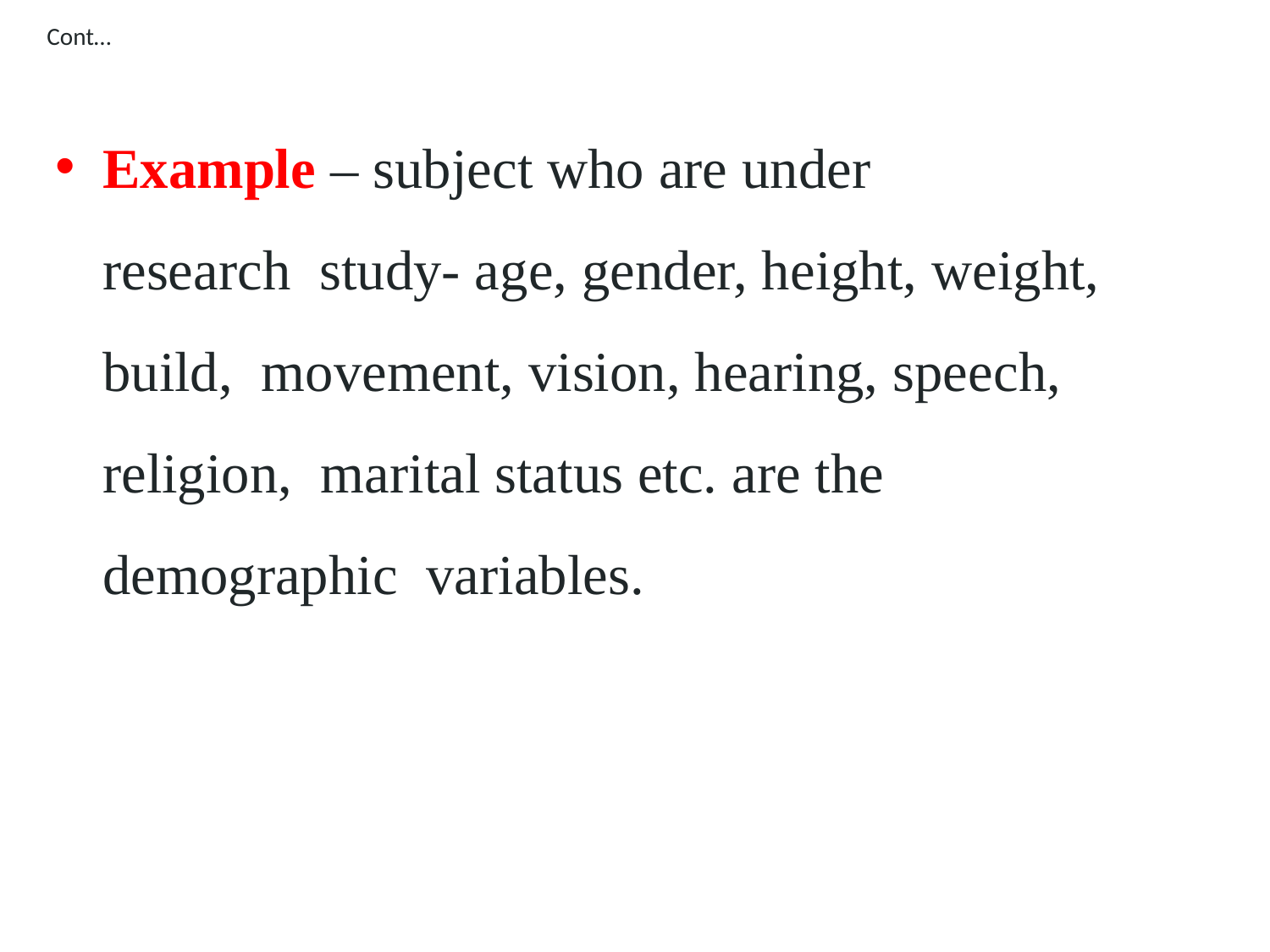

Cont…
Example – subject who are under	research  study- age, gender, height, weight, build,  movement, vision, hearing, speech, religion,  marital status etc. are the demographic  variables.